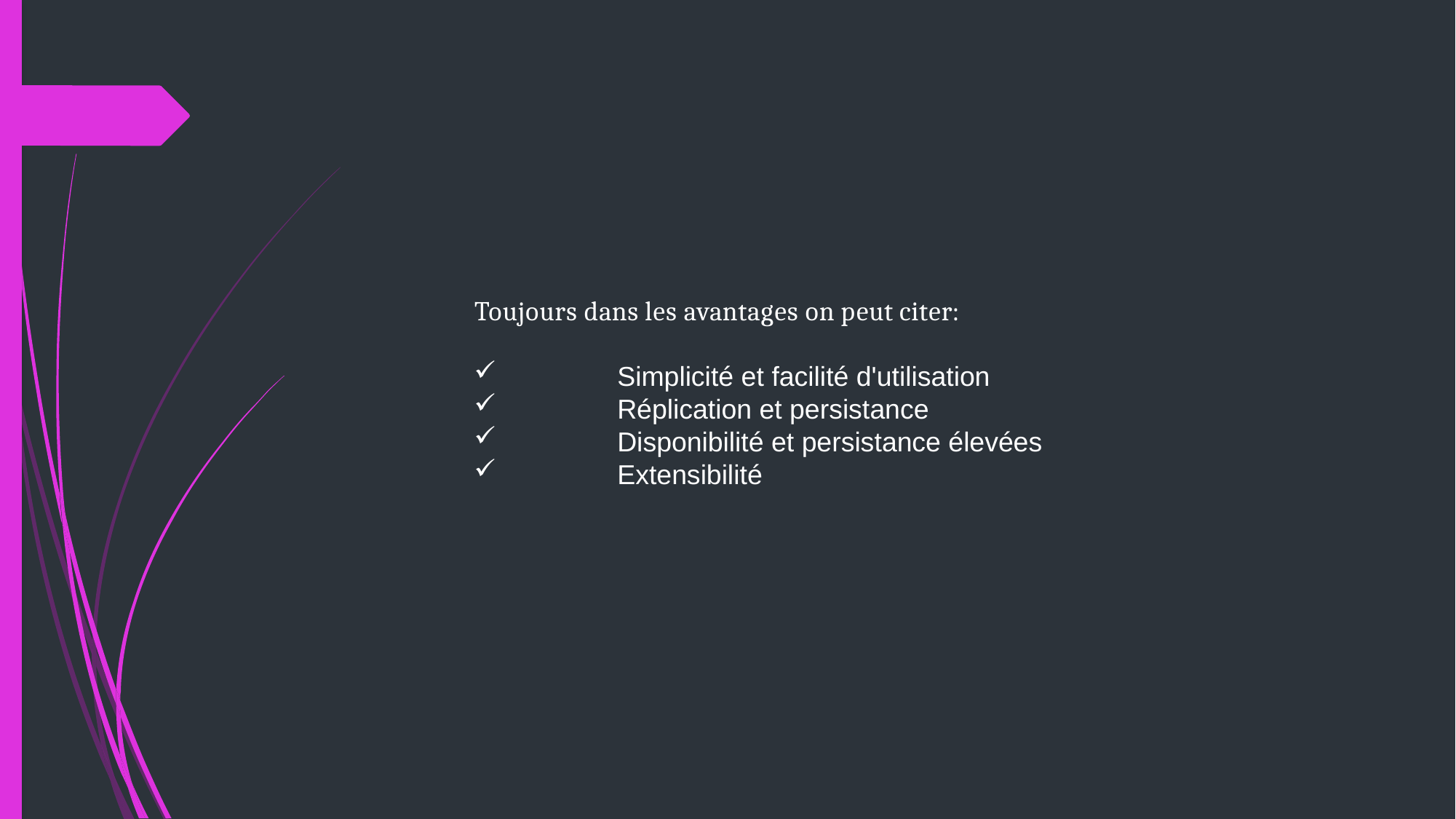

Toujours dans les avantages on peut citer:

	Simplicité et facilité d'utilisation
	Réplication et persistance
	Disponibilité et persistance élevées
	Extensibilité